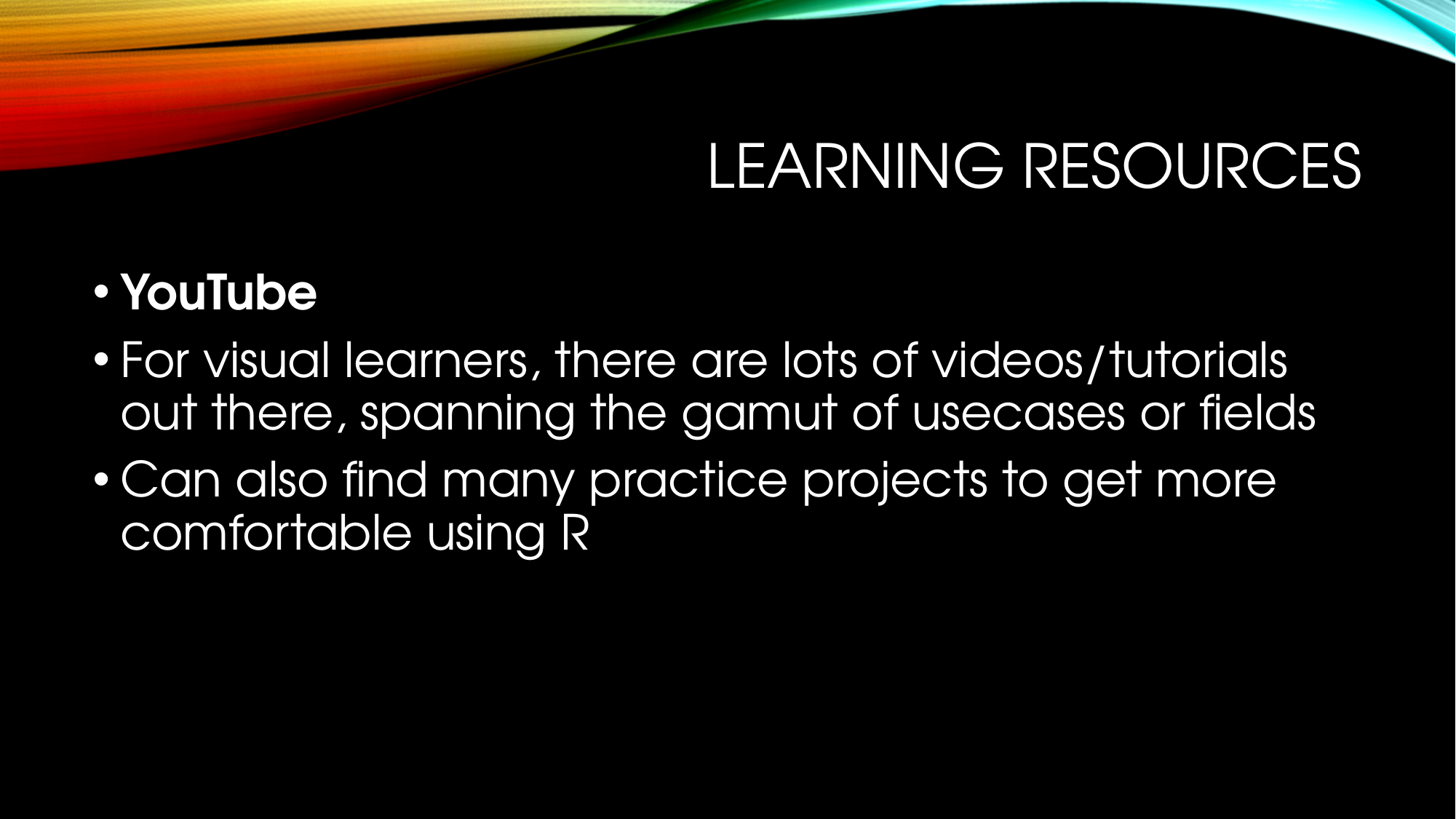

# Learning Resources
YouTube
For visual learners, there are lots of videos/tutorials out there, spanning the gamut of usecases or fields
Can also find many practice projects to get more comfortable using R